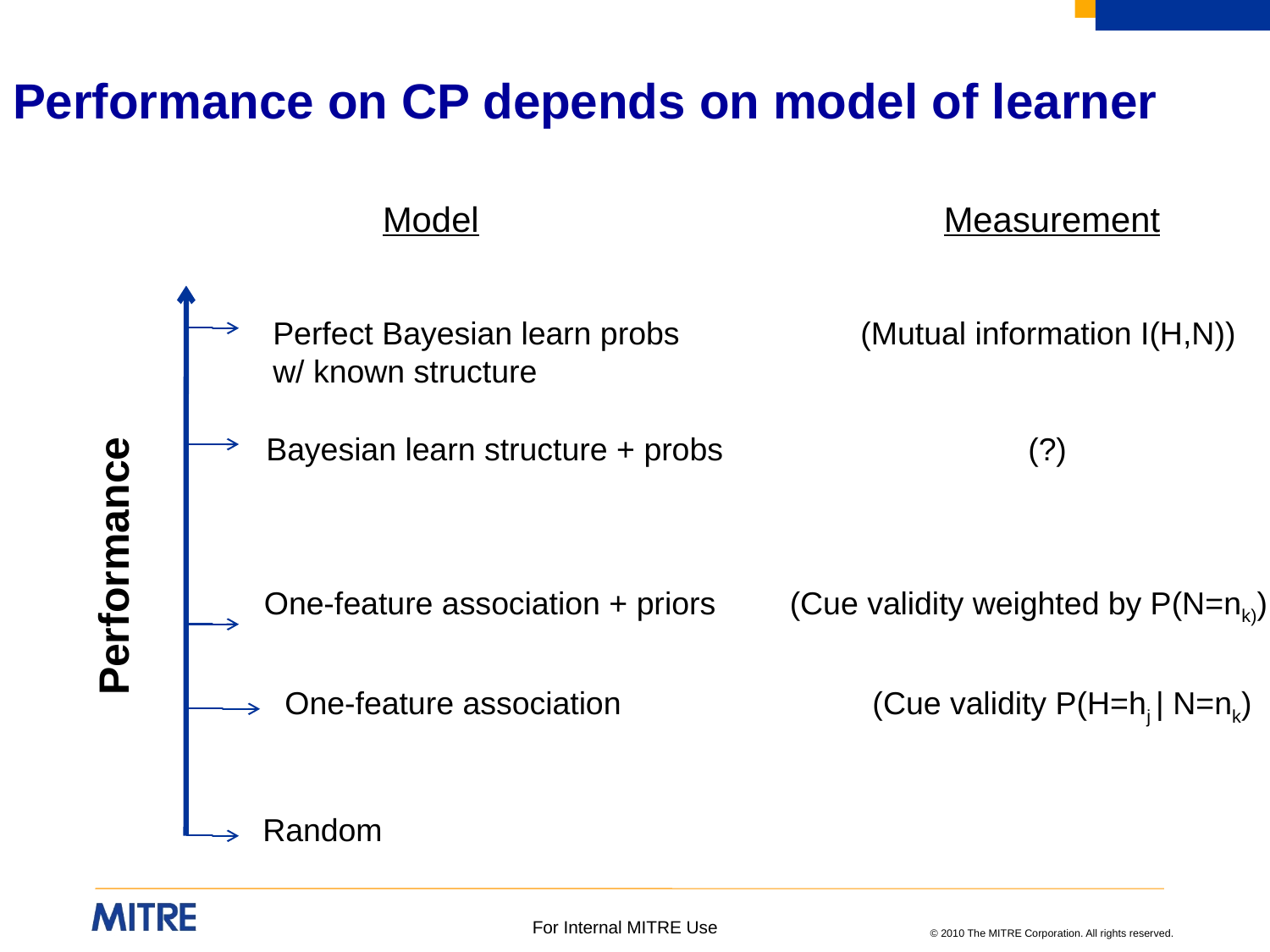

# Performance on CP depends on model of learner
Model
Measurement
Perfect Bayesian learn probs	         (Mutual information I(H,N))
w/ known structure
Bayesian learn structure + probs		 	(?)

Performance
One-feature association + priors	  (Cue validity weighted by P(N=nk))
One-feature association		         (Cue validity P(H=hj | N=nk)
Random